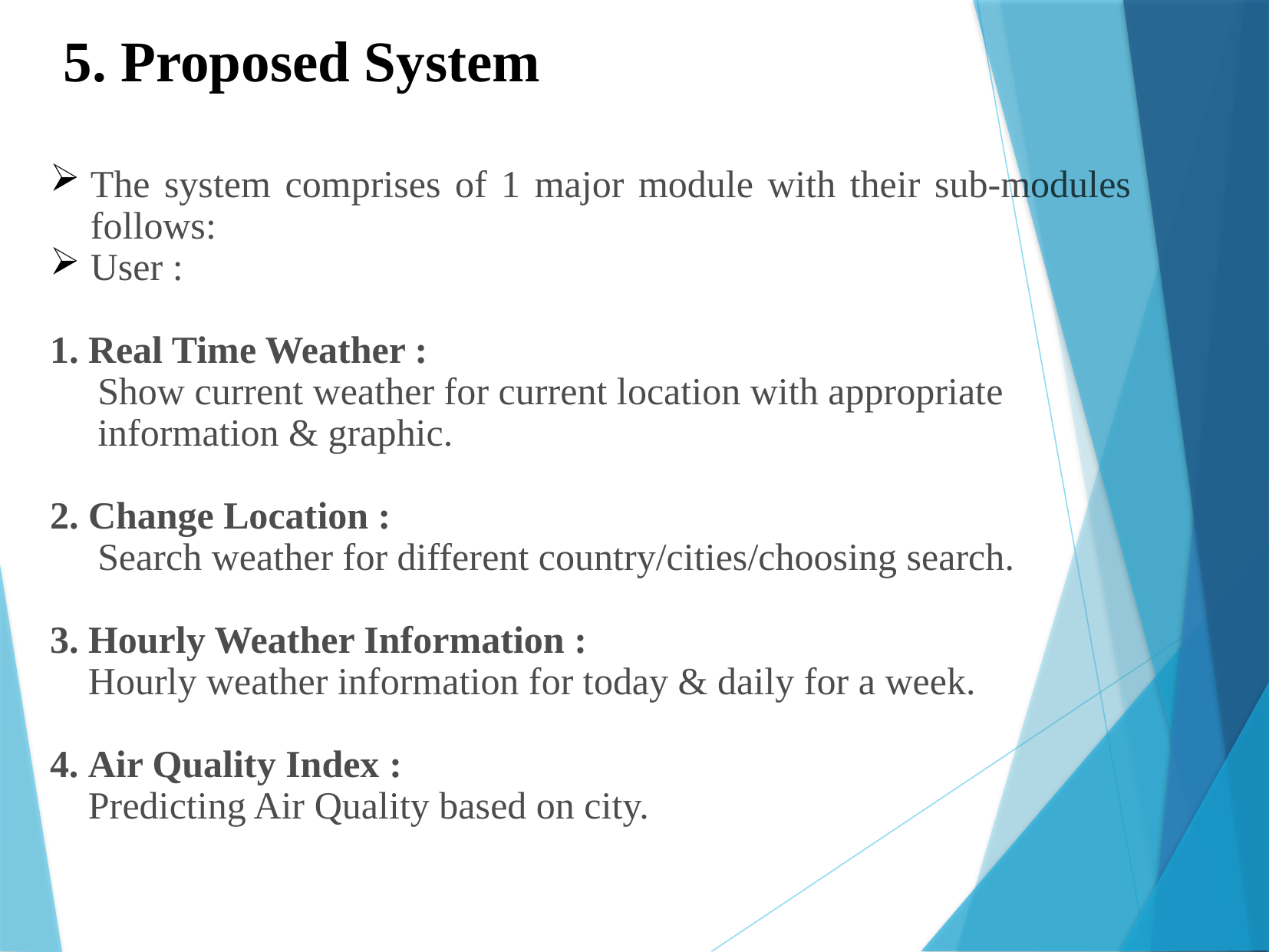

5. Proposed System

The system comprises of 1 major module with their sub-modules as follows:
User :

1. Real Time Weather :
     Show current weather for current location with appropriate
     information & graphic.

2. Change Location :
     Search weather for different country/cities/choosing search.

3. Hourly Weather Information :
    Hourly weather information for today & daily for a week.

4. Air Quality Index :
    Predicting Air Quality based on city.